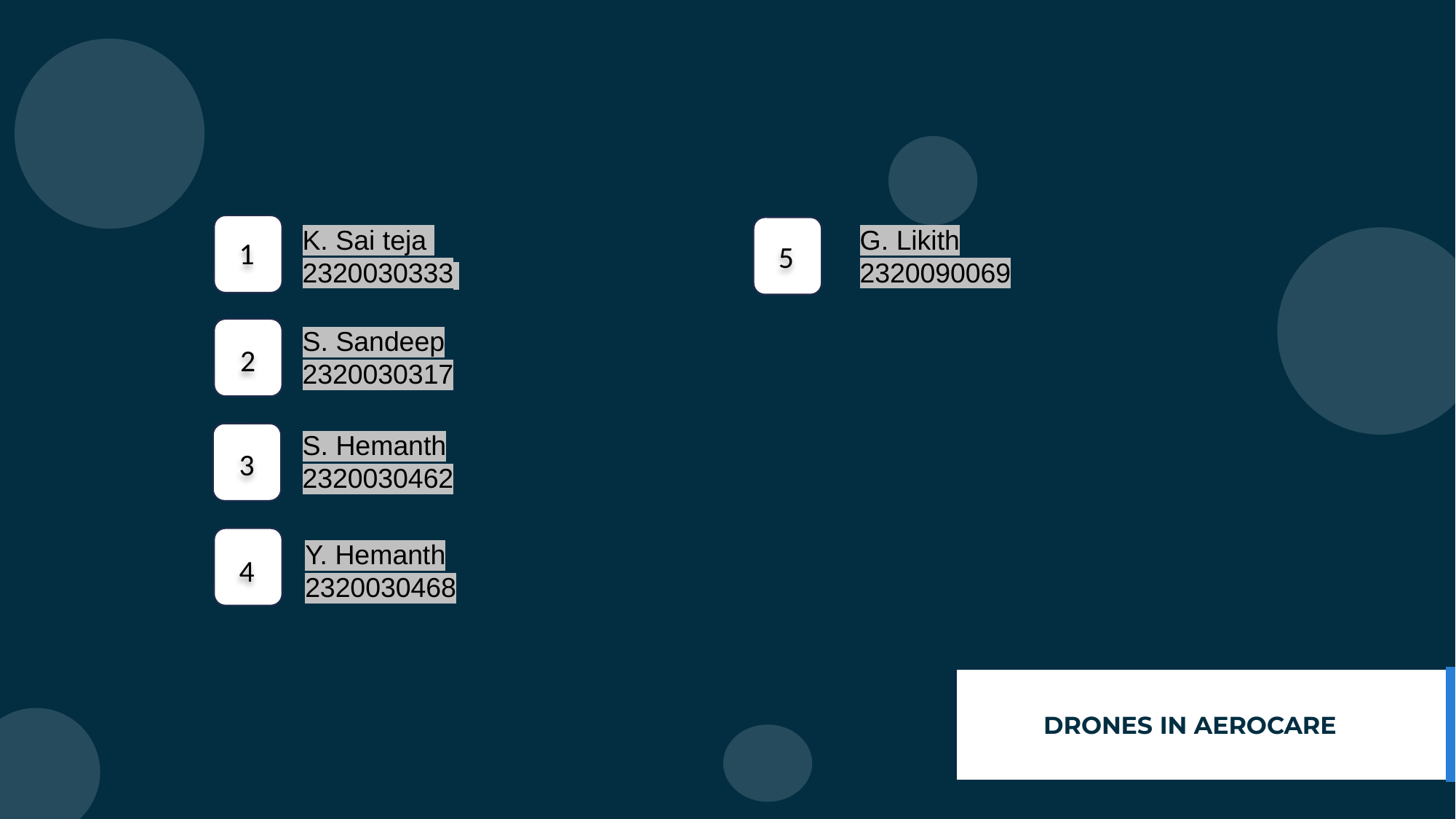

K. Sai teja
2320030333

G. Likith
2320090069

1
5
S. Sandeep
2320030317

2
S. Hemanth
2320030462

3

Y. Hemanth
2320030468
4

           DRONES IN AEROCARE